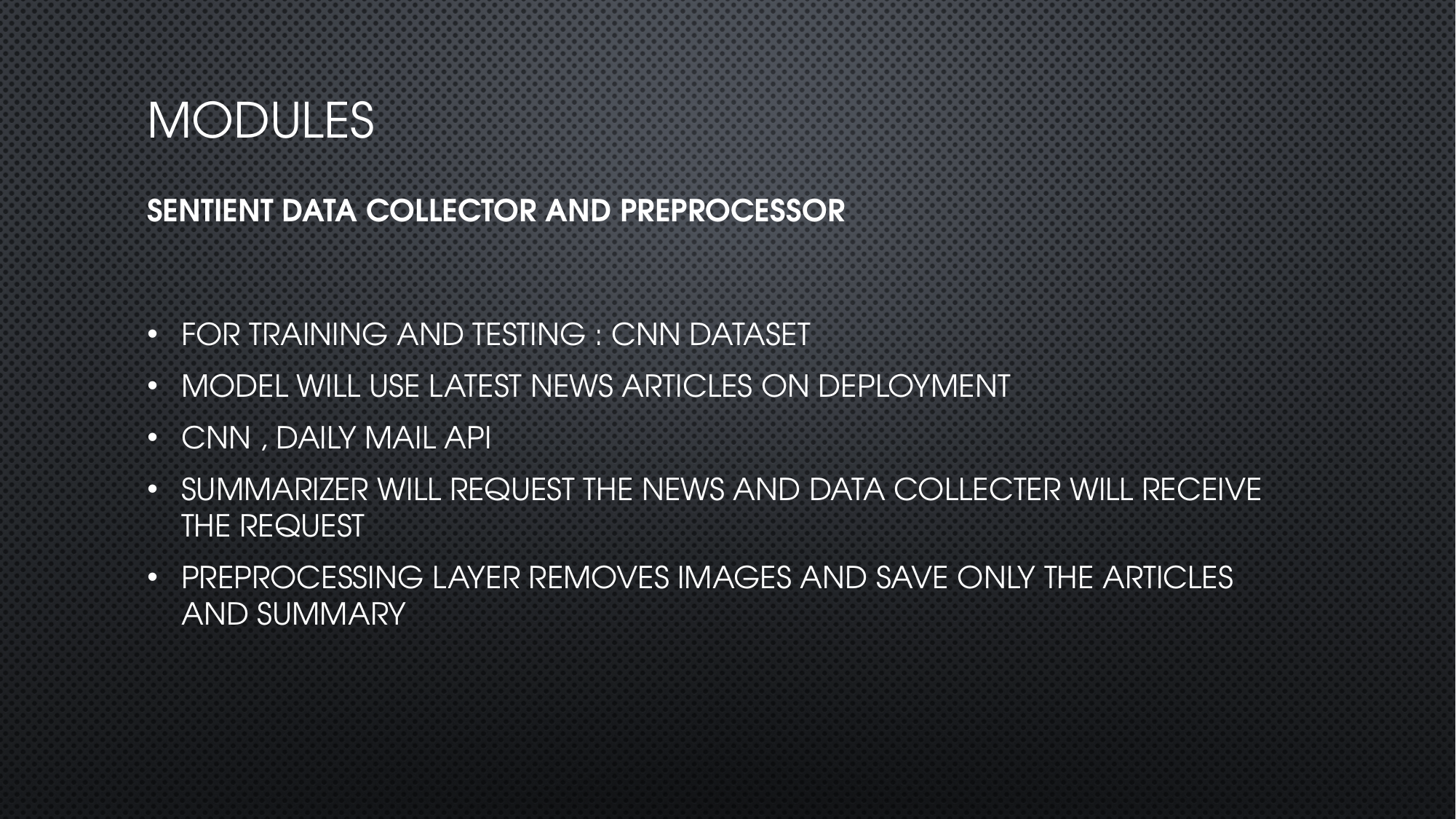

# MOdules
Sentient Data Collector and Preprocessor
For training and testing : CNN dataset
Model will use latest news articles on deployment
CNN , Daily mail API
Summarizer will request the news and data collecter will receive the request
Preprocessing layer removes images and save only the articles and summary